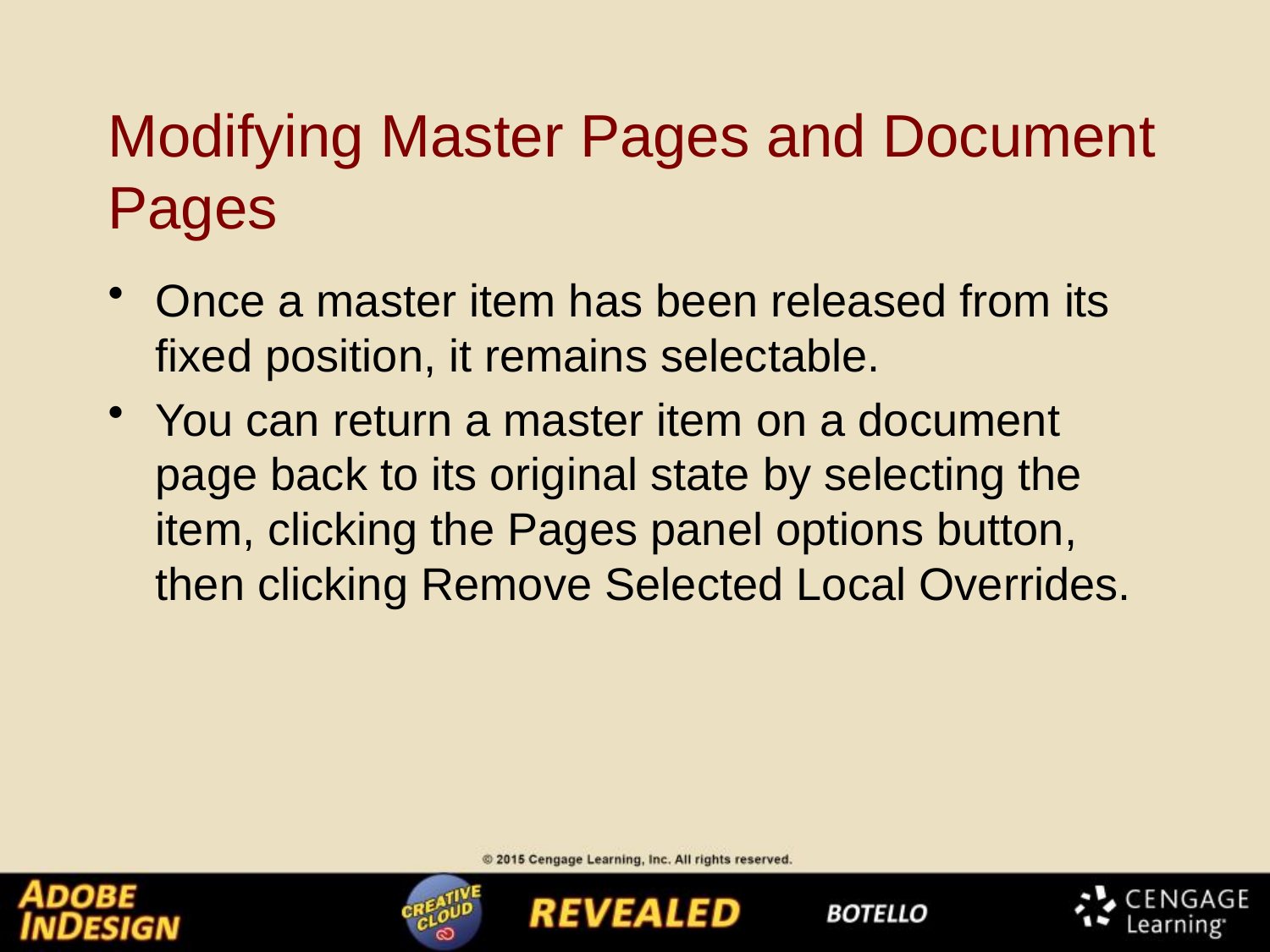

# Modifying Master Pages and Document Pages
Once a master item has been released from its fixed position, it remains selectable.
You can return a master item on a document page back to its original state by selecting the item, clicking the Pages panel options button, then clicking Remove Selected Local Overrides.